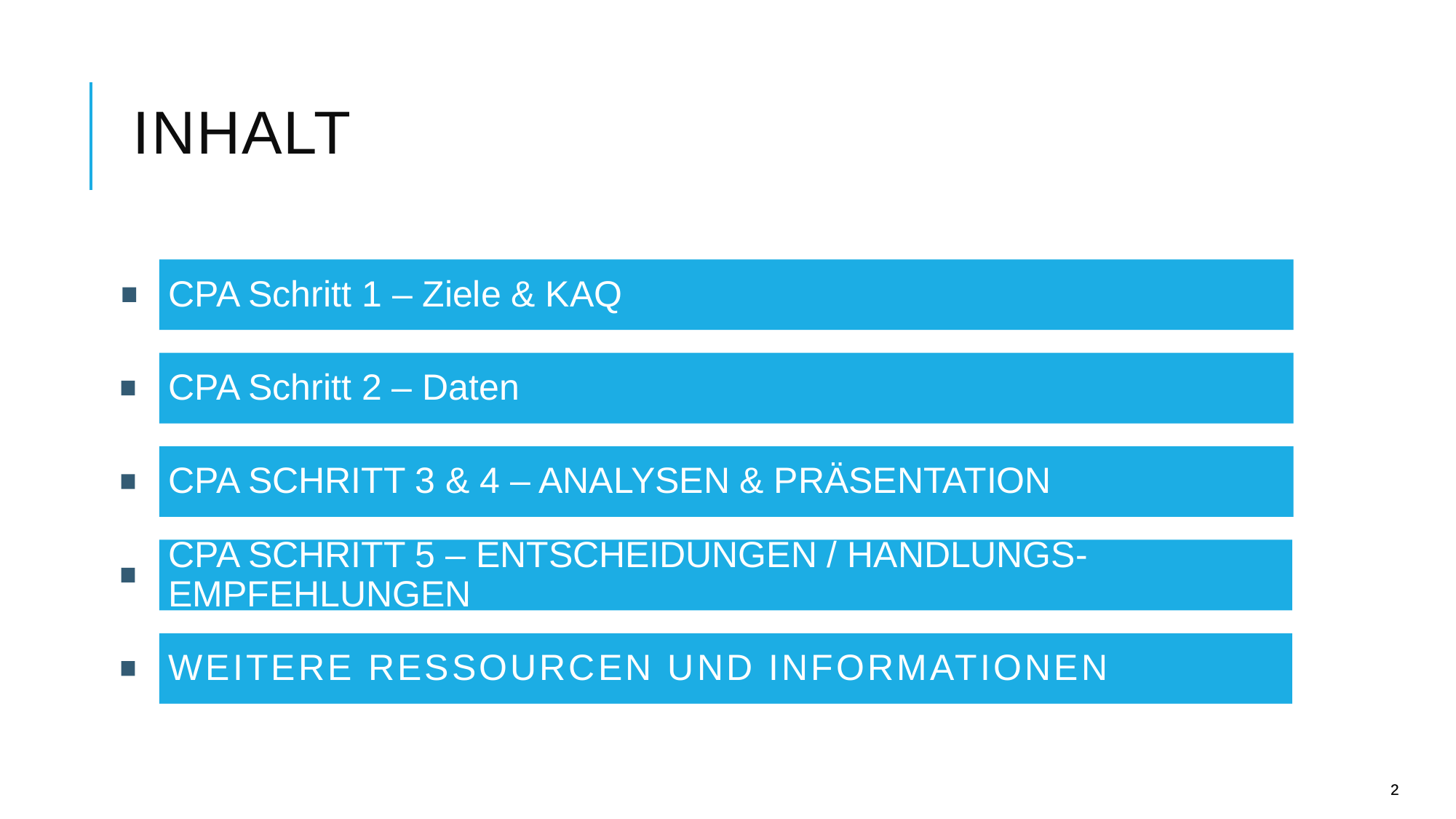

# Inhalt

CPA Schritt 1 – Ziele & KAQ

CPA Schritt 2 – Daten

CPA SCHRITT 3 & 4 – ANALYSEN & PRÄSENTATION

CPA SCHRITT 5 – ENTSCHEIDUNGEN / HANDLUNGS-EMPFEHLUNGEN

WEITERE RESSOURCEN UND INFORMATIONEN

2
2